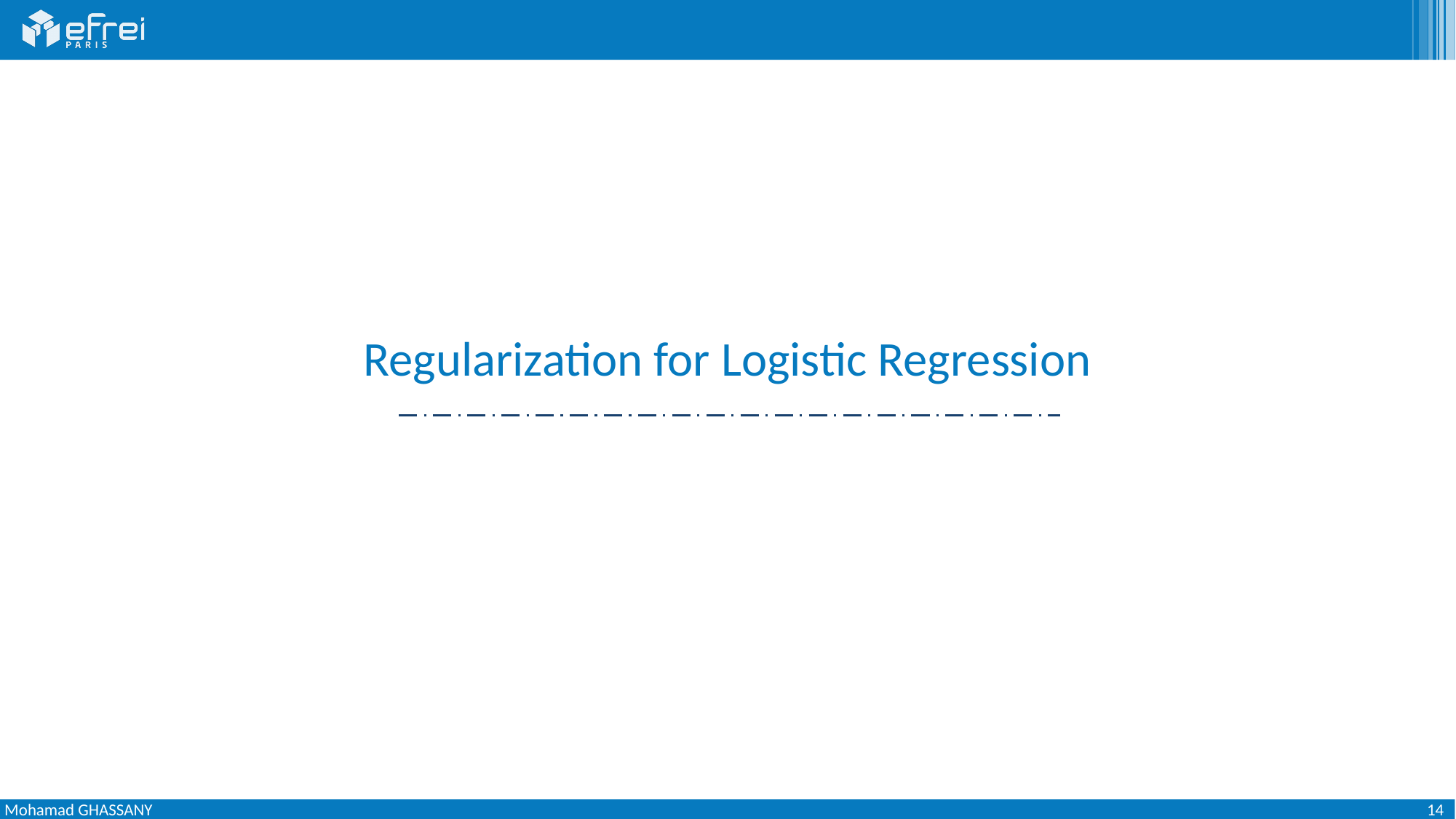

# Regularization for Logistic Regression
14
Mohamad GHASSANY